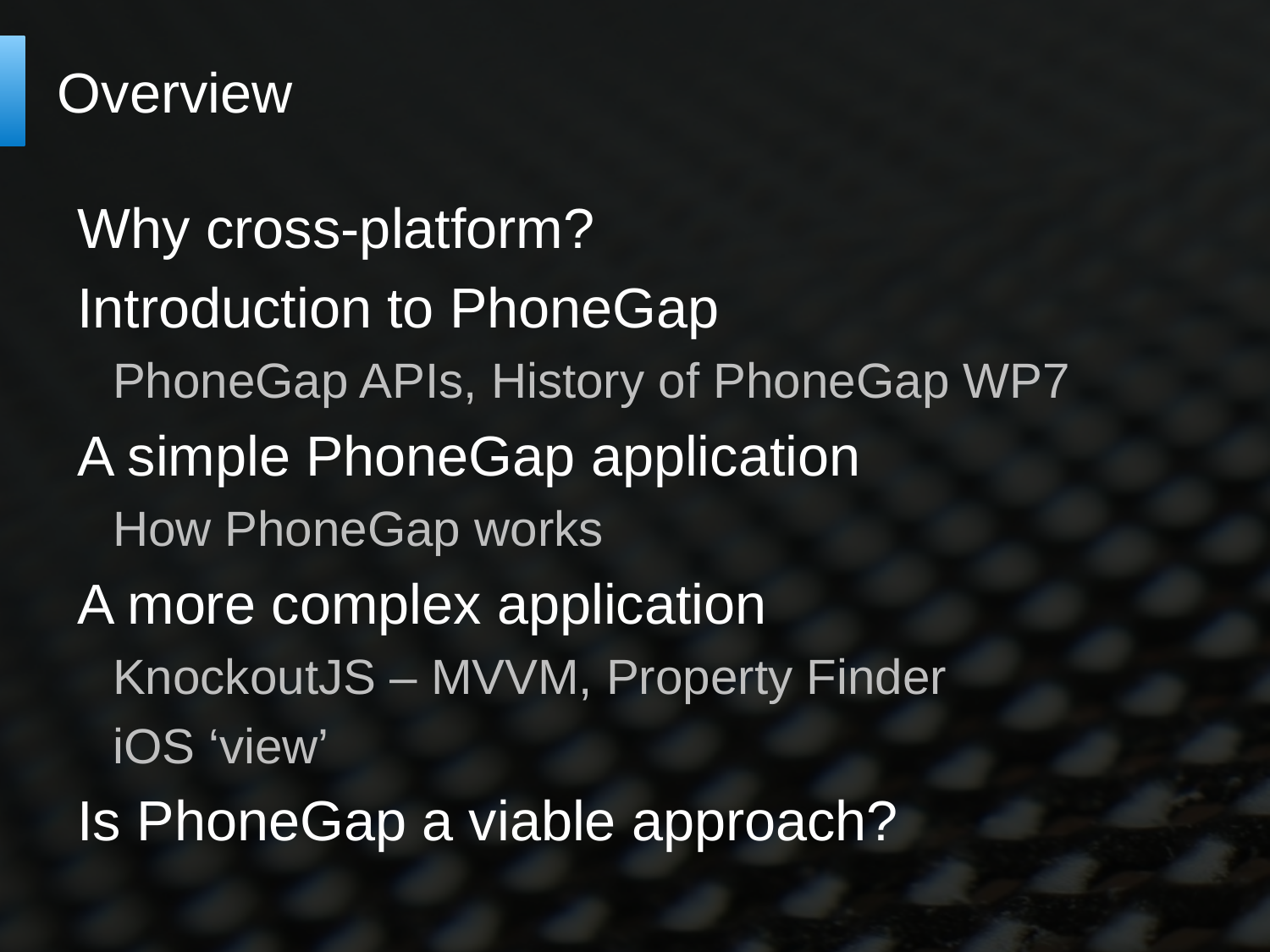

# Overview
Why cross-platform?
Introduction to PhoneGap
PhoneGap APIs, History of PhoneGap WP7
A simple PhoneGap application
How PhoneGap works
A more complex application
KnockoutJS – MVVM, Property Finder
iOS ‘view’
Is PhoneGap a viable approach?